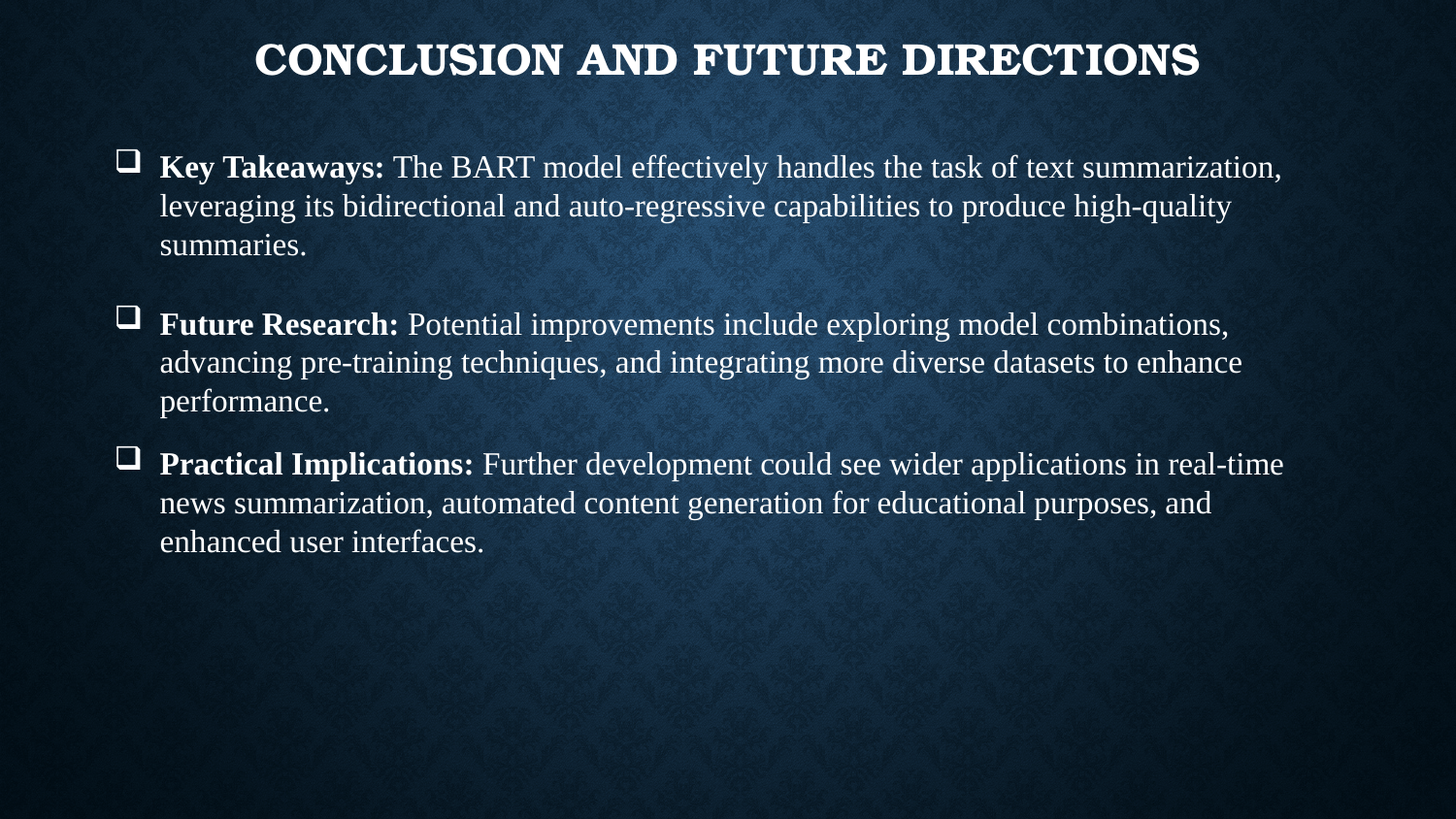

# Conclusion and Future Directions
Key Takeaways: The BART model effectively handles the task of text summarization, leveraging its bidirectional and auto-regressive capabilities to produce high-quality summaries.
Future Research: Potential improvements include exploring model combinations, advancing pre-training techniques, and integrating more diverse datasets to enhance performance.
Practical Implications: Further development could see wider applications in real-time news summarization, automated content generation for educational purposes, and enhanced user interfaces.